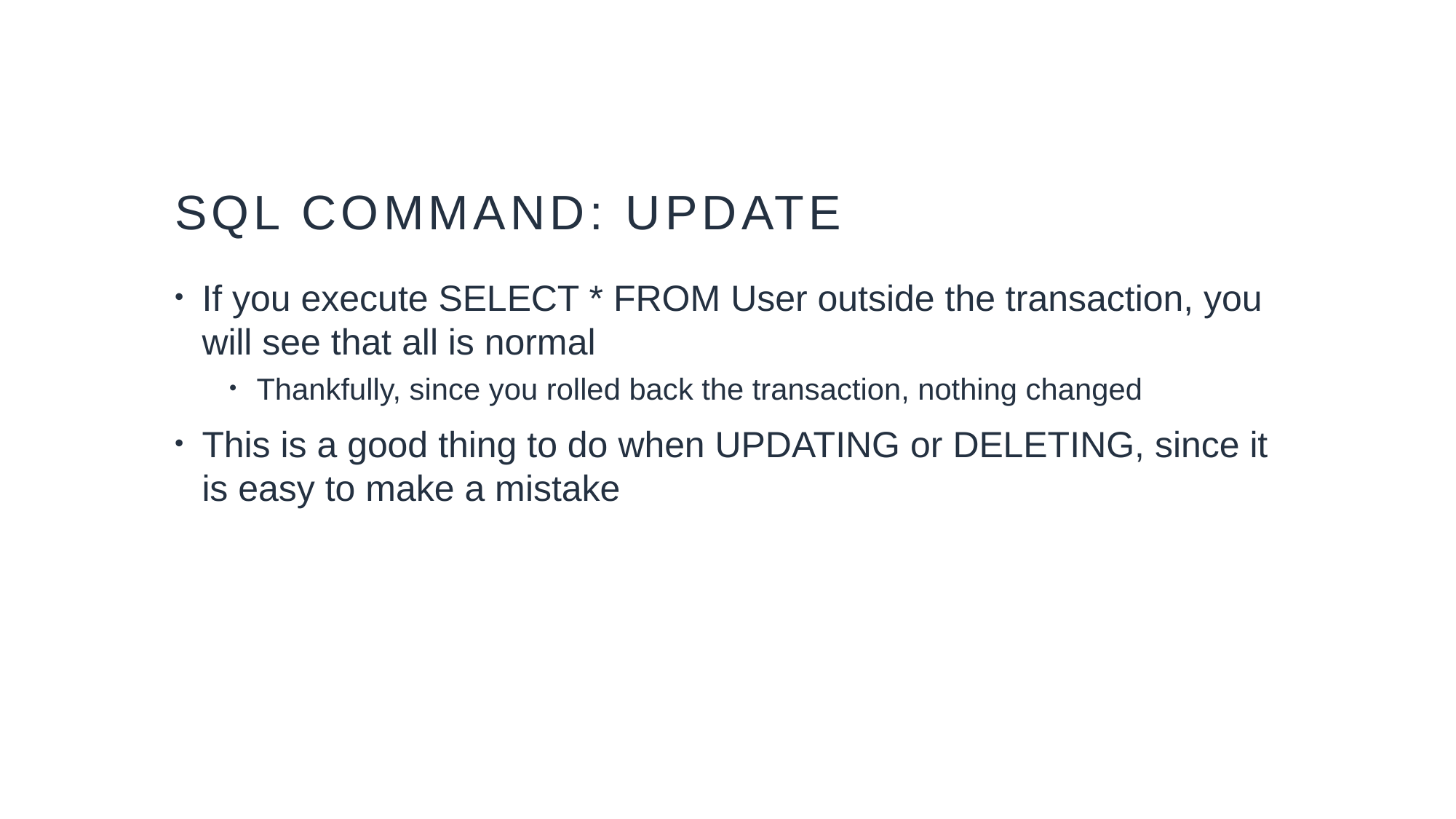

# sql command: update
If you execute SELECT * FROM User outside the transaction, you will see that all is normal
Thankfully, since you rolled back the transaction, nothing changed
This is a good thing to do when UPDATING or DELETING, since it is easy to make a mistake